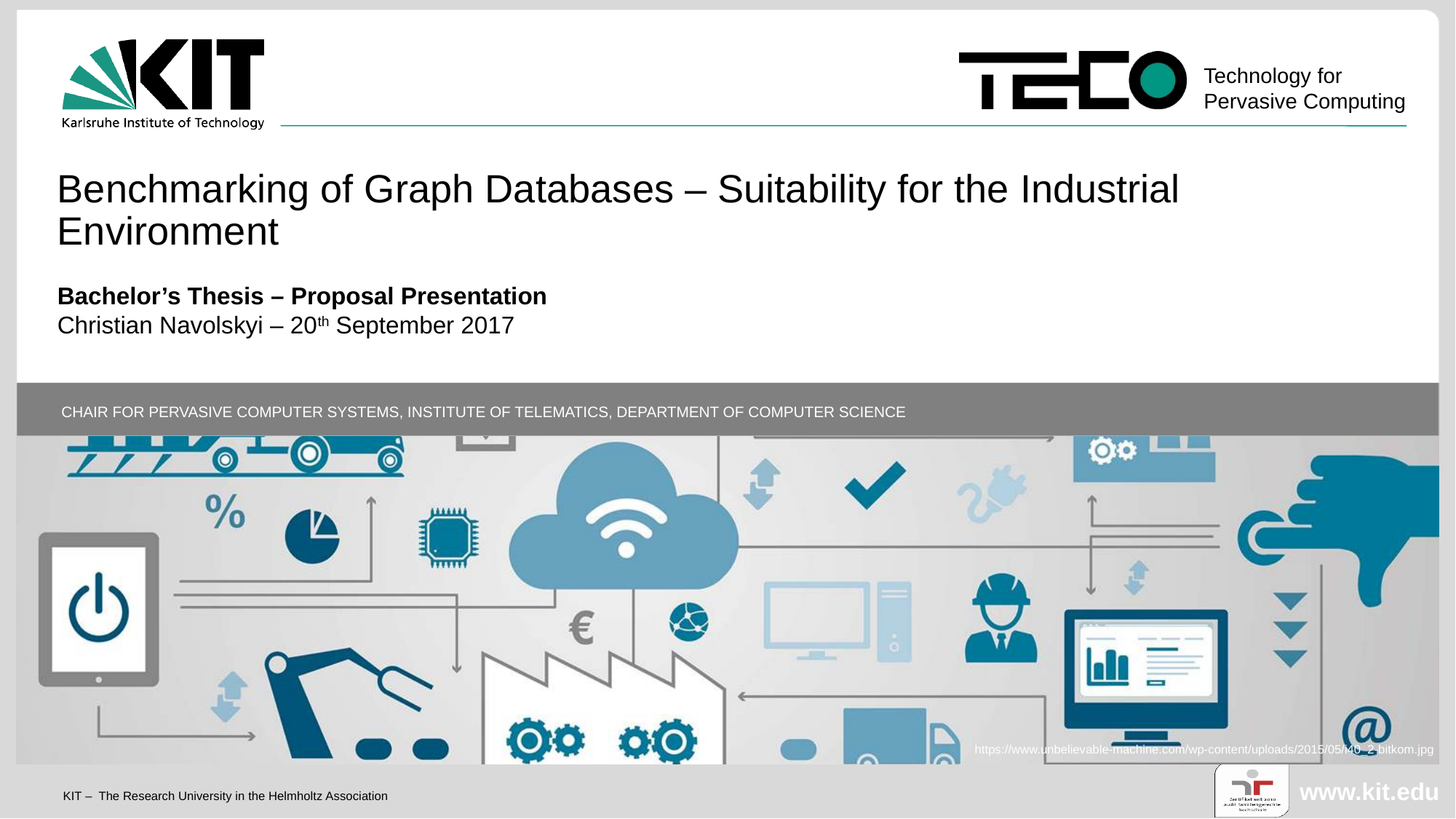

Benchmarking of Graph Databases – Suitability for the Industrial Environment
Bachelor’s Thesis – Proposal Presentation
Christian Navolskyi – 20th September 2017
https://www.unbelievable-machine.com/wp-content/uploads/2015/05/i40_2-bitkom.jpg